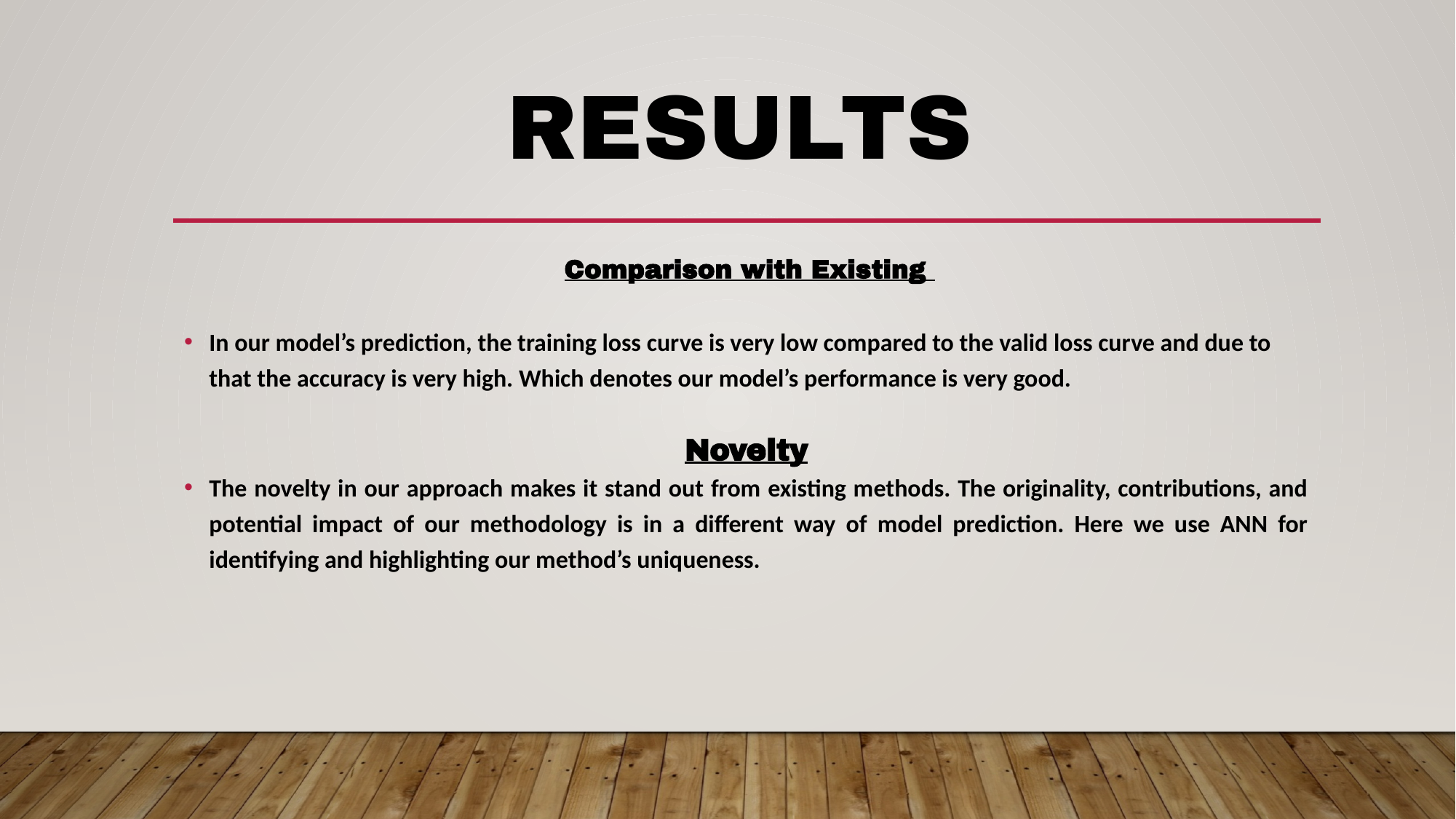

# RESULTS
 Comparison with Existing

In our model’s prediction, the training loss curve is very low compared to the valid loss curve and due to that the accuracy is very high. Which denotes our model’s performance is very good.
Novelty
The novelty in our approach makes it stand out from existing methods. The originality, contributions, and potential impact of our methodology is in a different way of model prediction. Here we use ANN for identifying and highlighting our method’s uniqueness.